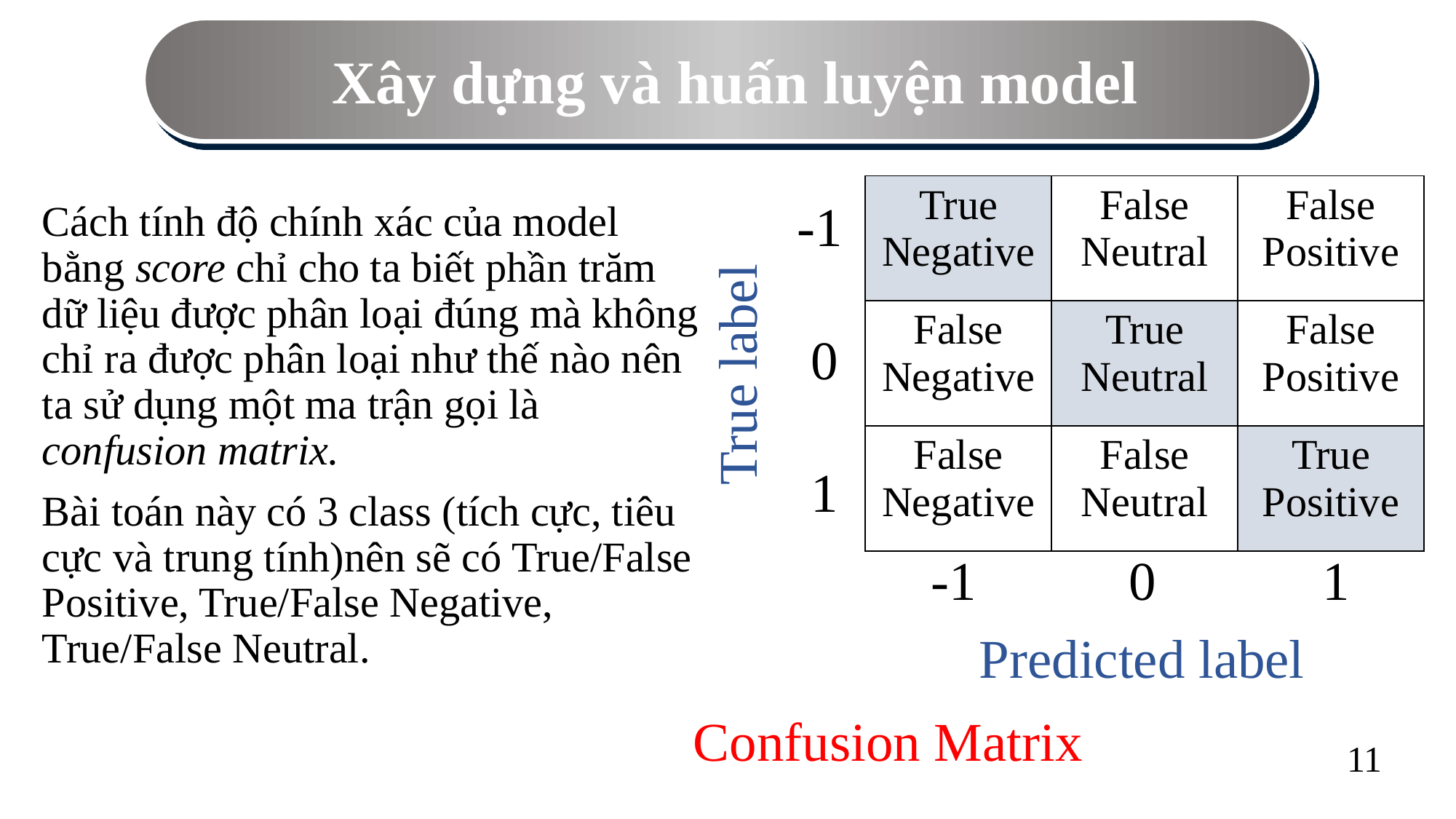

Xây dựng và huấn luyện model
| True Negative | False Neutral | False Positive |
| --- | --- | --- |
| False Negative | True Neutral | False Positive |
| False Negative | False Neutral | True Positive |
Cách tính độ chính xác của model bằng score chỉ cho ta biết phần trăm dữ liệu được phân loại đúng mà không chỉ ra được phân loại như thế nào nên ta sử dụng một ma trận gọi là confusion matrix.
Bài toán này có 3 class (tích cực, tiêu cực và trung tính)nên sẽ có True/False Positive, True/False Negative, True/False Neutral.

-1
# True label
 0
 1
 1
-1
 0
Predicted label
Confusion Matrix
11